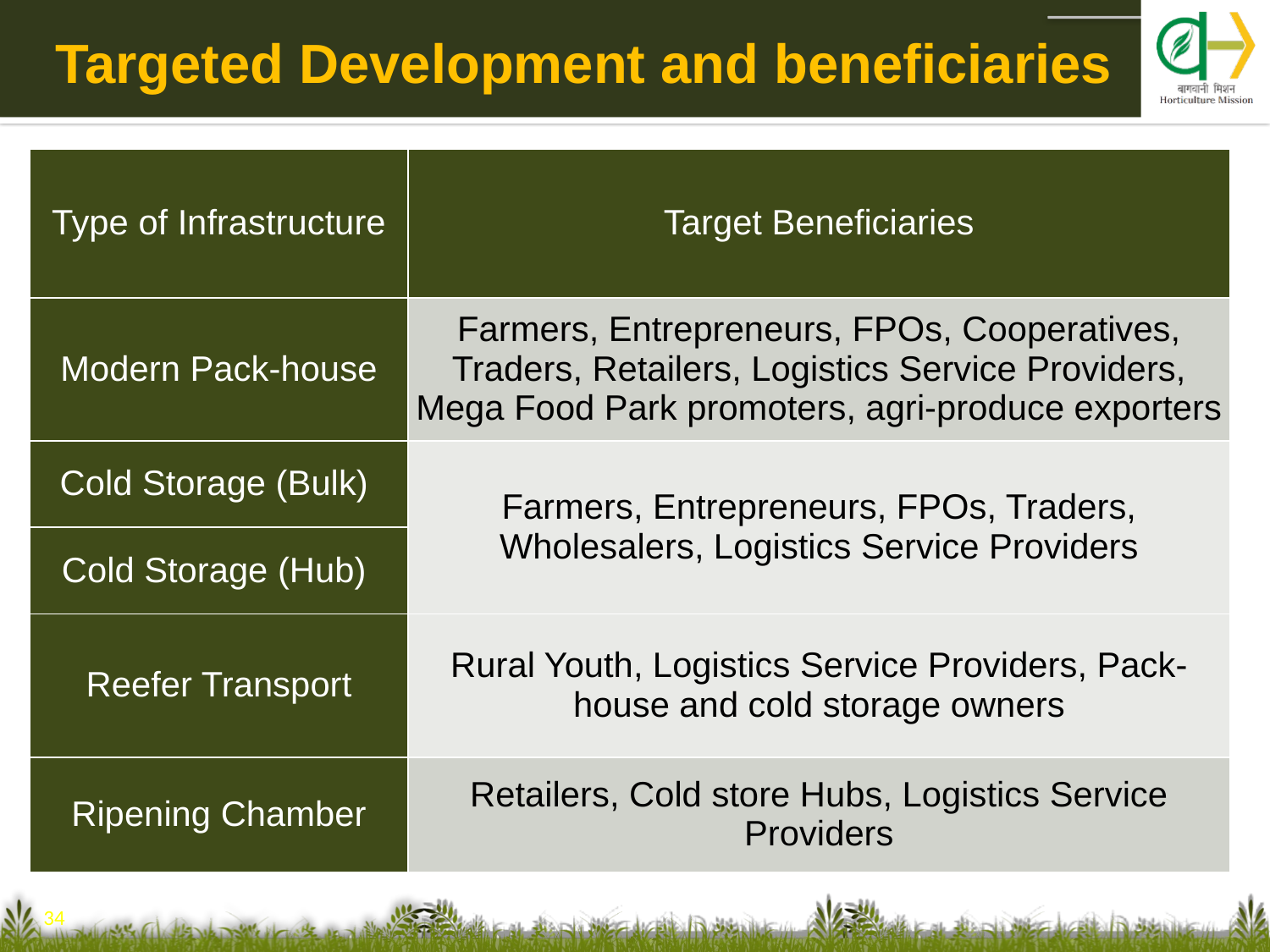

# Targeted Development and beneficiaries
| Type of Infrastructure | Target Beneficiaries |
| --- | --- |
| Modern Pack-house | Farmers, Entrepreneurs, FPOs, Cooperatives, Traders, Retailers, Logistics Service Providers, Mega Food Park promoters, agri-produce exporters |
| Cold Storage (Bulk) | Farmers, Entrepreneurs, FPOs, Traders, Wholesalers, Logistics Service Providers |
| Cold Storage (Hub) |  |
| Reefer Transport | Rural Youth, Logistics Service Providers, Pack-house and cold storage owners |
| Ripening Chamber | Retailers, Cold store Hubs, Logistics Service Providers |
34